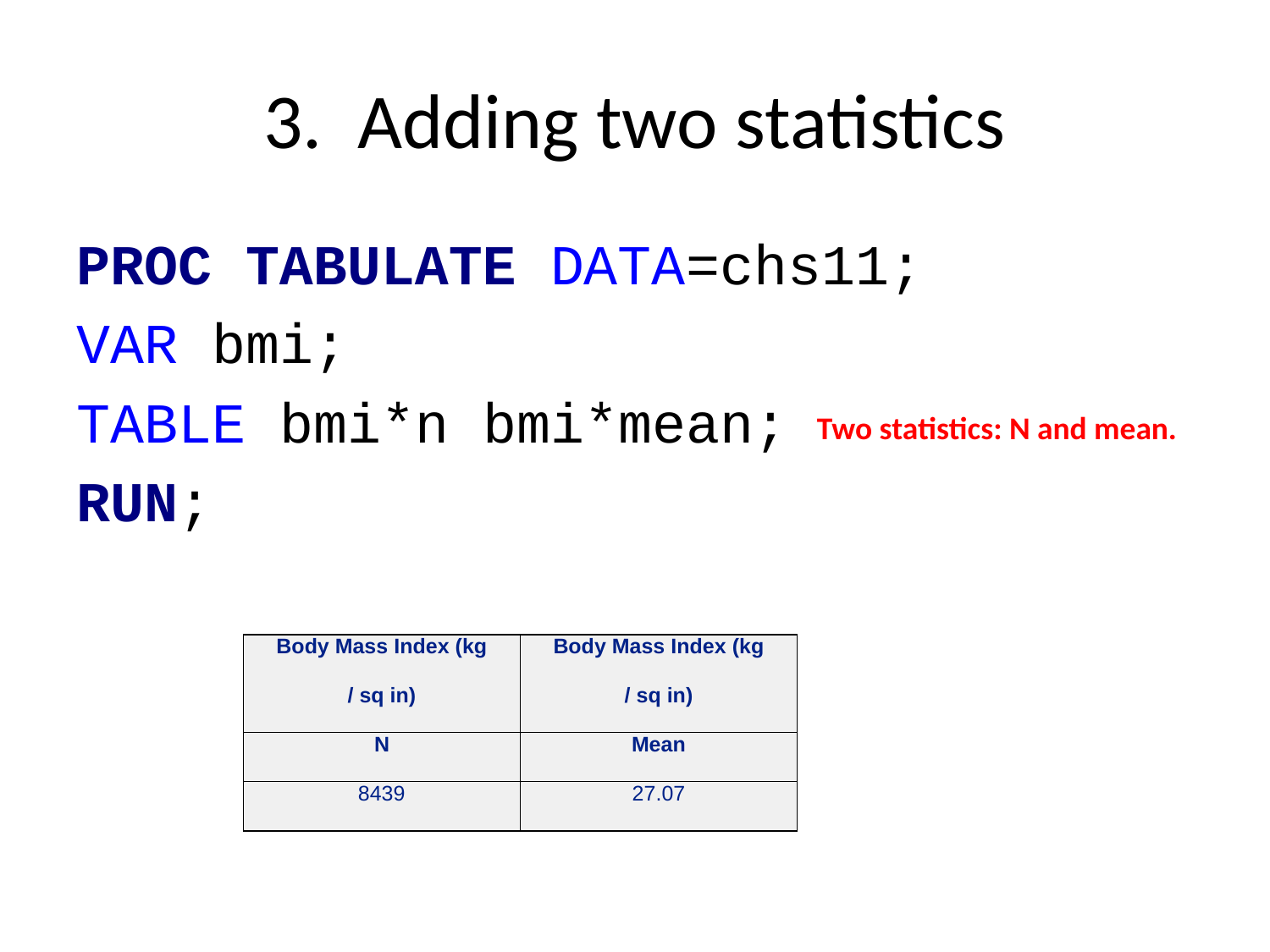

# 3.  Adding two statistics
PROC TABULATE DATA=chs11;
VAR bmi;
TABLE bmi*n bmi*mean;
RUN;

Two statistics: N and mean.
| Body Mass Index (kg | Body Mass Index (kg |
| --- | --- |
| / sq in) | / sq in) |
| N | Mean |
| 8439 | 27.07 |